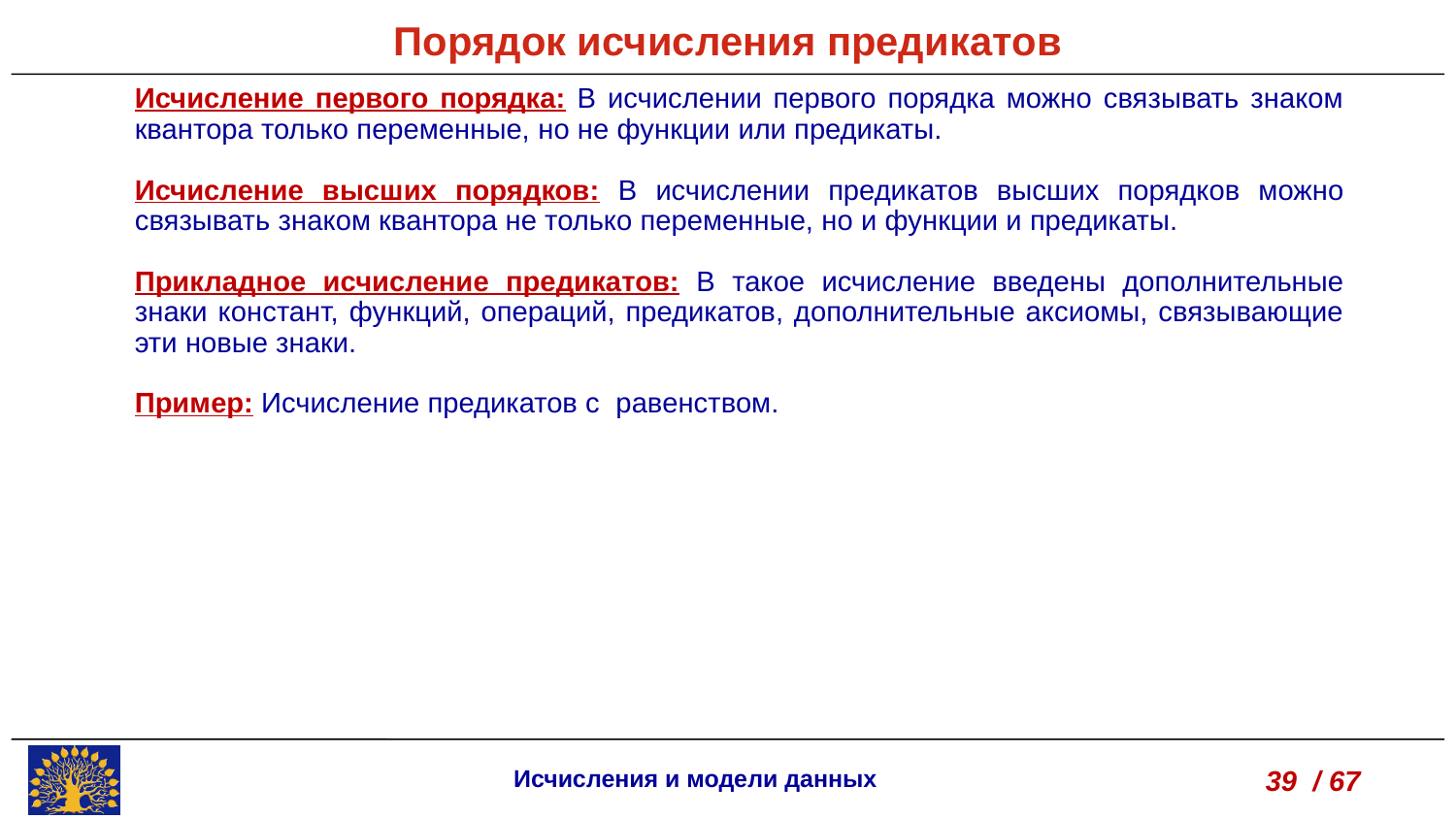

Порядок исчисления предикатов
Исчисление первого порядка: В исчислении первого порядка можно связывать знаком квантора только переменные, но не функции или предикаты.

Исчисление высших порядков: В исчислении предикатов высших порядков можно связывать знаком квантора не только переменные, но и функции и предикаты.

Прикладное исчисление предикатов: В такое исчисление введены дополнительные знаки констант, функций, операций, предикатов, дополнительные аксиомы, связывающие эти новые знаки.

Пример: Исчисление предикатов с  равенством.